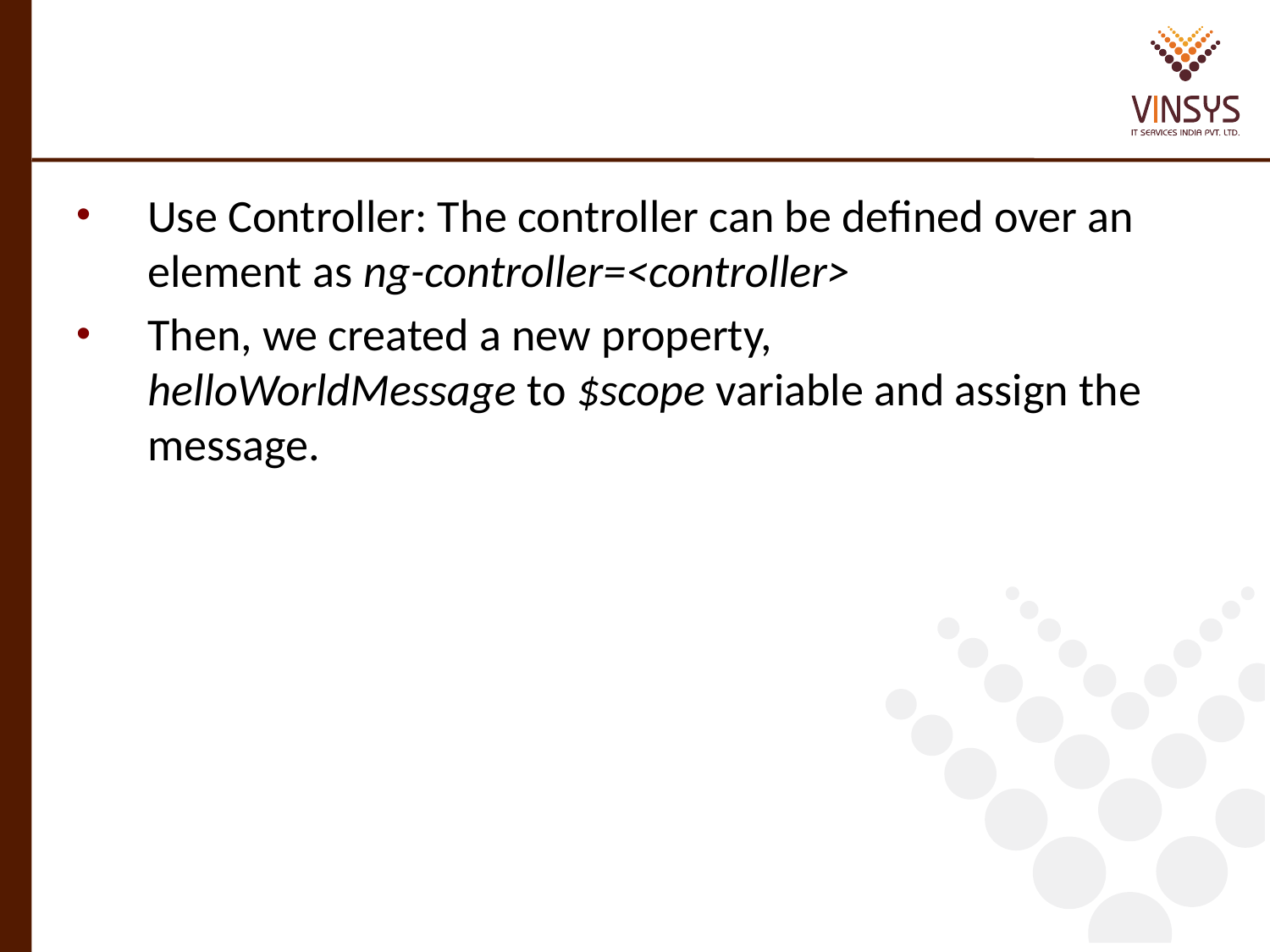

#
Use Controller: The controller can be defined over an element as ng-controller=<controller>
Then, we created a new property, helloWorldMessage to $scope variable and assign the message.